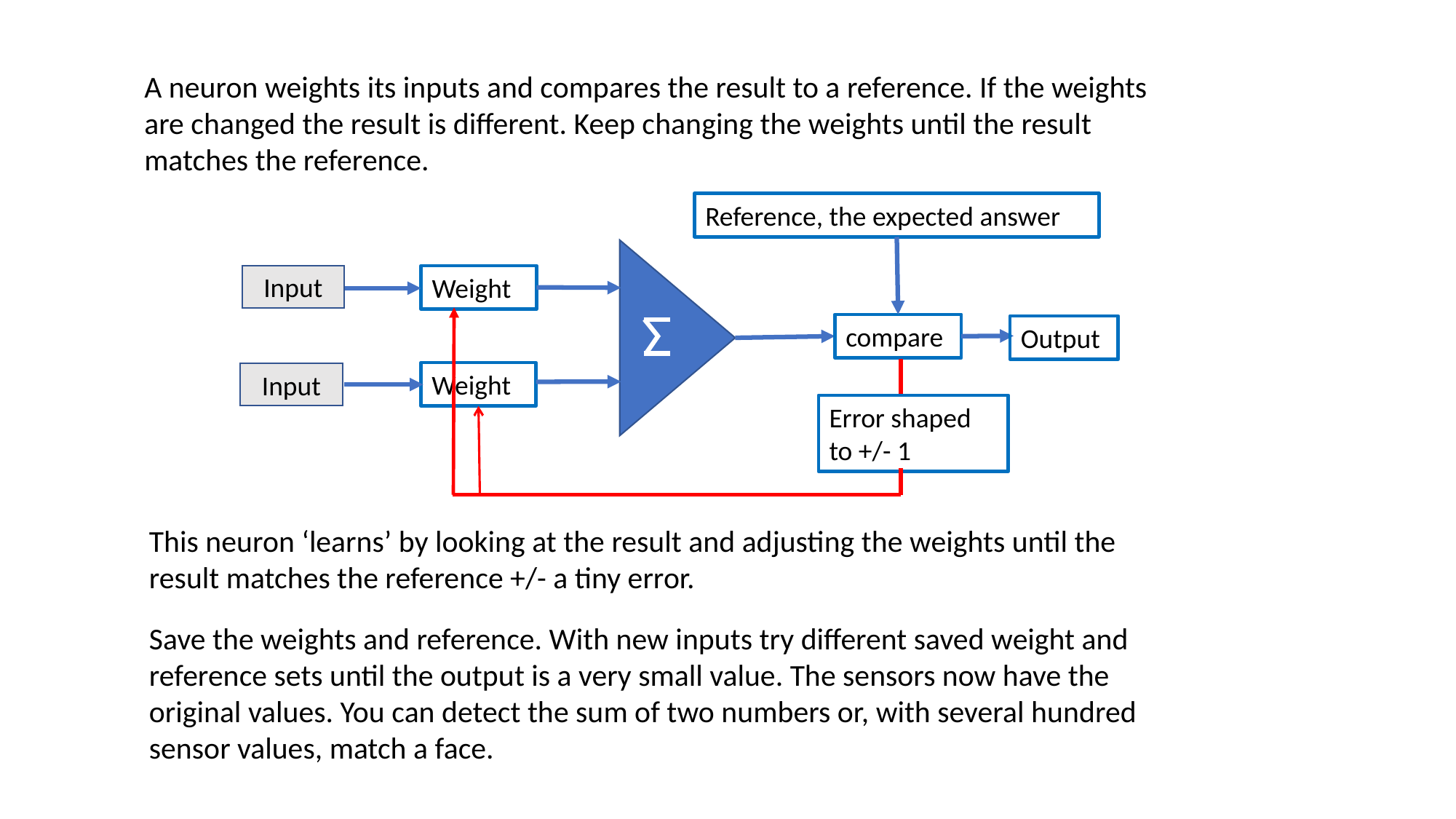

A neuron weights its inputs and compares the result to a reference. If the weights are changed the result is different. Keep changing the weights until the result matches the reference.
Reference, the expected answer
Input
Weight

compare
Output
Weight
Input
Error shaped to +/- 1
This neuron ‘learns’ by looking at the result and adjusting the weights until the result matches the reference +/- a tiny error.
Save the weights and reference. With new inputs try different saved weight and reference sets until the output is a very small value. The sensors now have the original values. You can detect the sum of two numbers or, with several hundred sensor values, match a face.